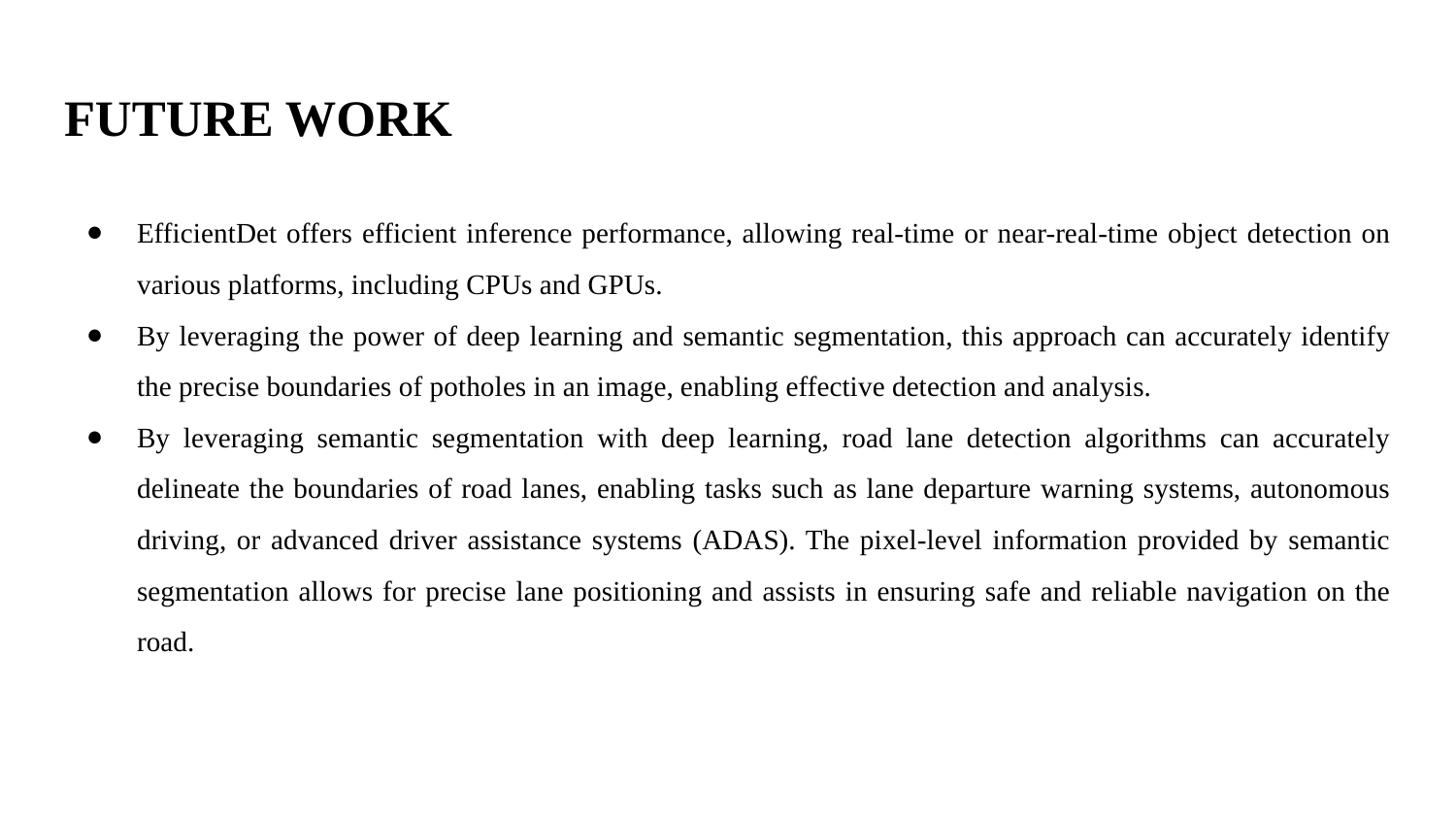

# FUTURE WORK
EfficientDet offers efficient inference performance, allowing real-time or near-real-time object detection on various platforms, including CPUs and GPUs.
By leveraging the power of deep learning and semantic segmentation, this approach can accurately identify the precise boundaries of potholes in an image, enabling effective detection and analysis.
By leveraging semantic segmentation with deep learning, road lane detection algorithms can accurately delineate the boundaries of road lanes, enabling tasks such as lane departure warning systems, autonomous driving, or advanced driver assistance systems (ADAS). The pixel-level information provided by semantic segmentation allows for precise lane positioning and assists in ensuring safe and reliable navigation on the road.